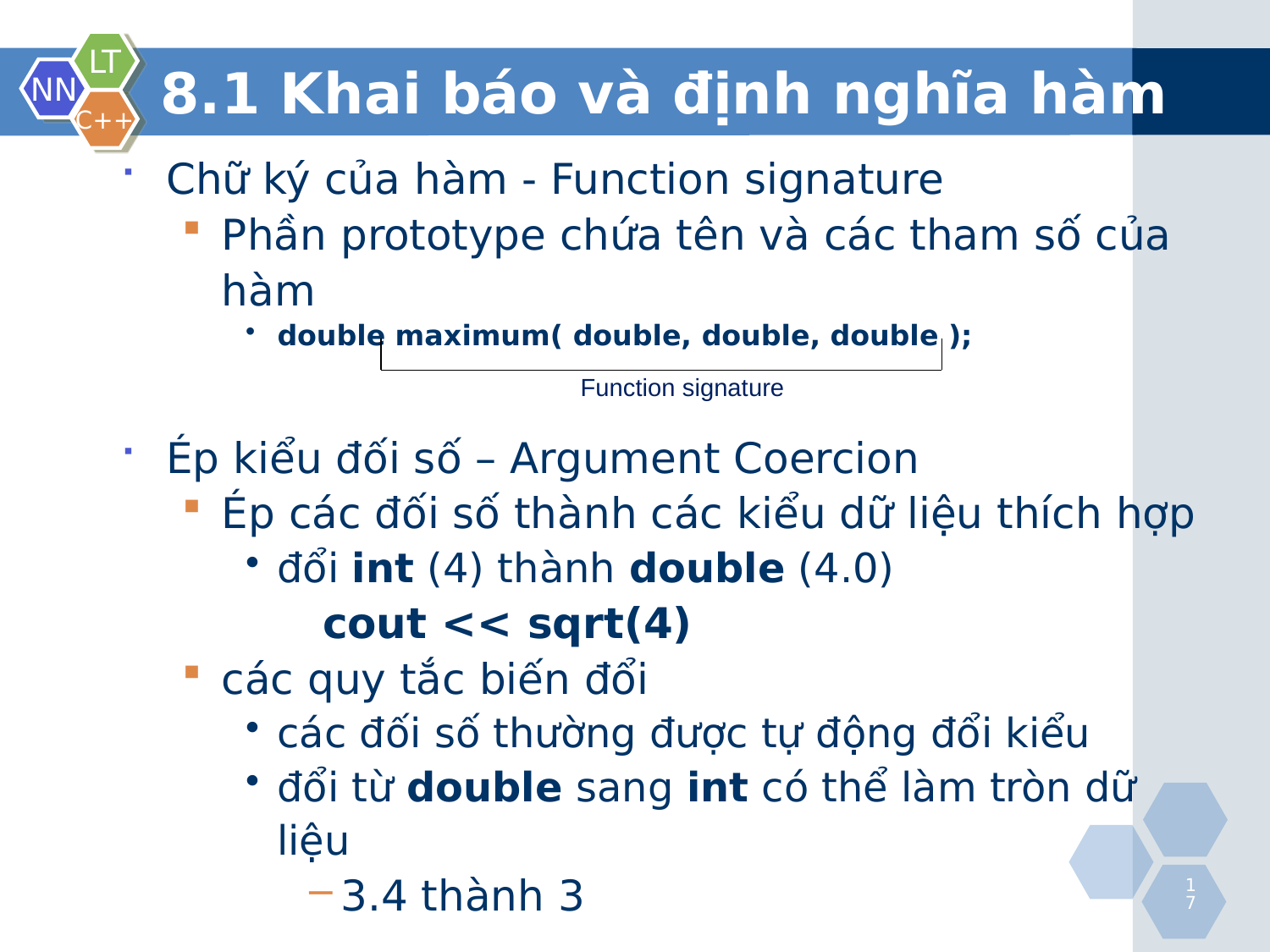

8.1 Khai báo và định nghĩa hàm
Chữ ký của hàm - Function signature
Phần prototype chứa tên và các tham số của hàm
double maximum( double, double, double );

Ép kiểu đối số – Argument Coercion
Ép các đối số thành các kiểu dữ liệu thích hợp
đổi int (4) thành double (4.0)
 cout << sqrt(4)
các quy tắc biến đổi
các đối số thường được tự động đổi kiểu
đổi từ double sang int có thể làm tròn dữ liệu
3.4 thành 3

Function signature

17